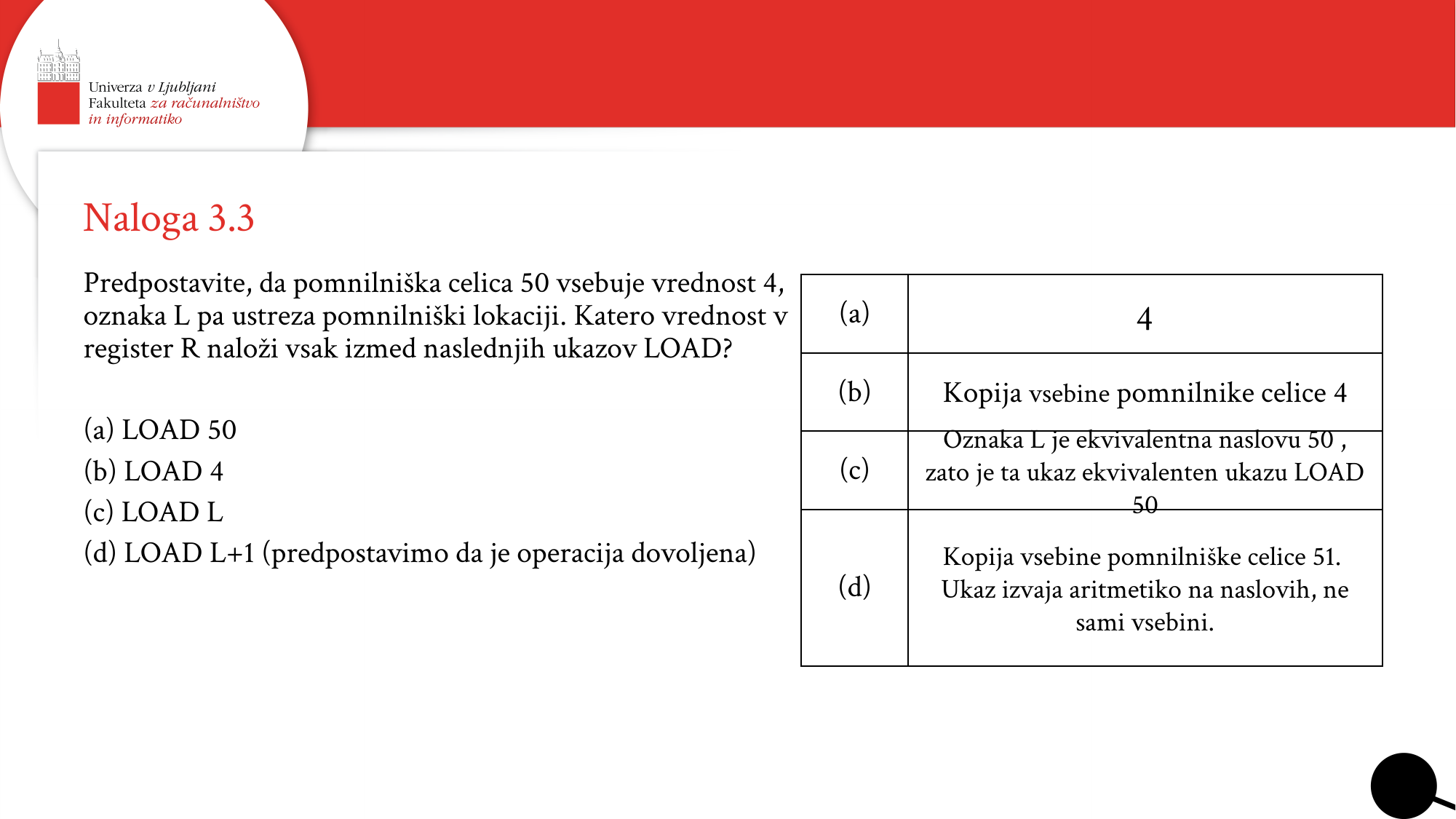

# Naloga 3.3
Predpostavite, da pomnilniška celica 50 vsebuje vrednost 4, oznaka L pa ustreza pomnilniški lokaciji. Katero vrednost v register R naloži vsak izmed naslednjih ukazov LOAD?

(a) LOAD 50
(b) LOAD 4
(c) LOAD L
(d) LOAD L+1 (predpostavimo da je operacija dovoljena)

| (a) |  |
| --- | --- |
| (b) |  |
| (c) |  |
| (d) |  |
4
Kopija vsebine pomnilnike celice 4
Oznaka L je ekvivalentna naslovu 50 , zato je ta ukaz ekvivalenten ukazu LOAD 50
Kopija vsebine pomnilniške celice 51.
Ukaz izvaja aritmetiko na naslovih, ne sami vsebini.